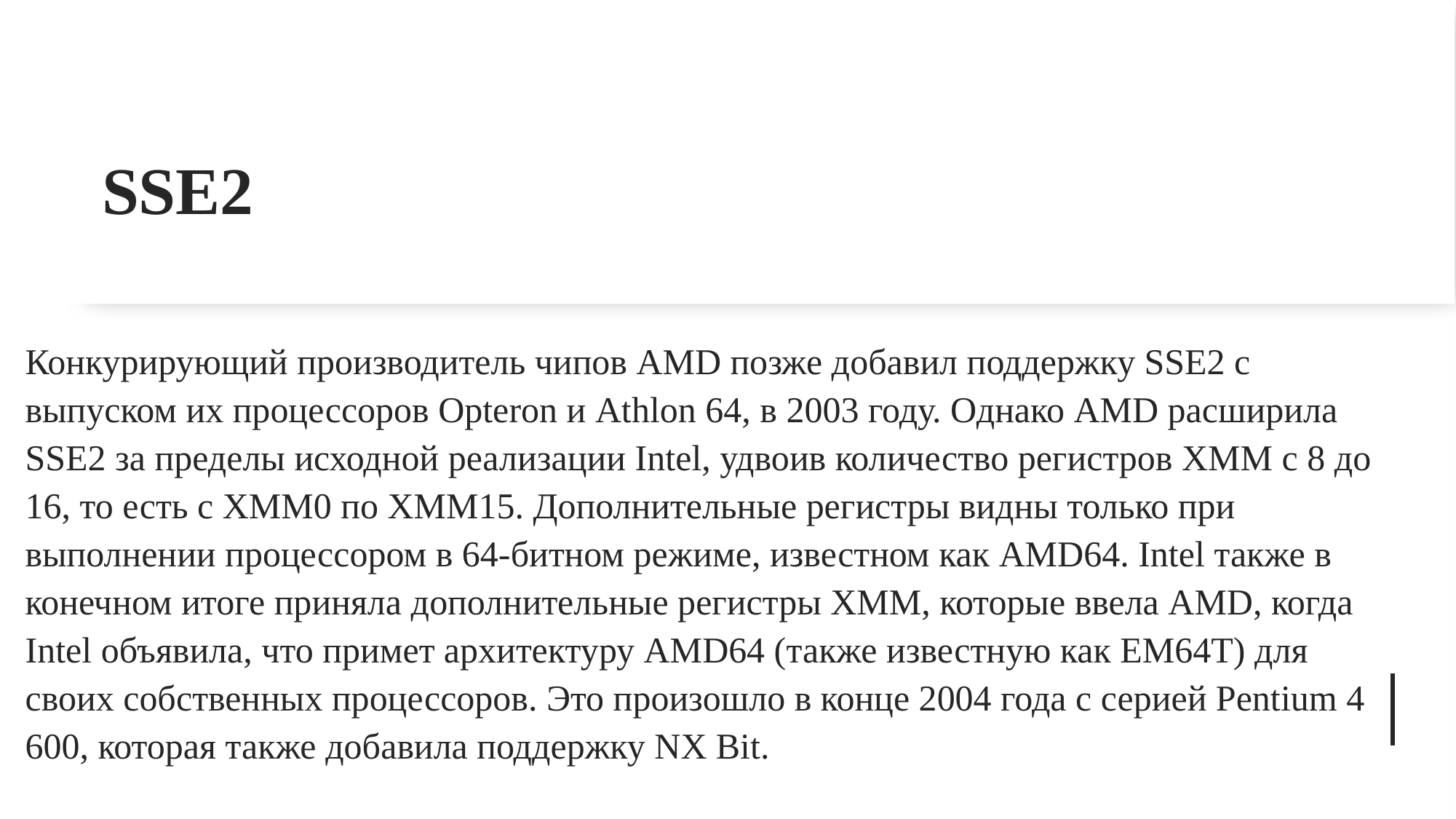

# SSE2
Конкурирующий производитель чипов AMD позже добавил поддержку SSE2 с выпуском их процессоров Opteron и Athlon 64, в 2003 году. Однако AMD расширила SSE2 за пределы исходной реализации Intel, удвоив количество регистров XMM с 8 до 16, то есть с XMM0 по XMM15. Дополнительные регистры видны только при выполнении процессором в 64-битном режиме, известном как AMD64. Intel также в конечном итоге приняла дополнительные регистры XMM, которые ввела AMD, когда Intel объявила, что примет архитектуру AMD64 (также известную как EM64T) для своих собственных процессоров. Это произошло в конце 2004 года с серией Pentium 4 600, которая также добавила поддержку NX Bit.